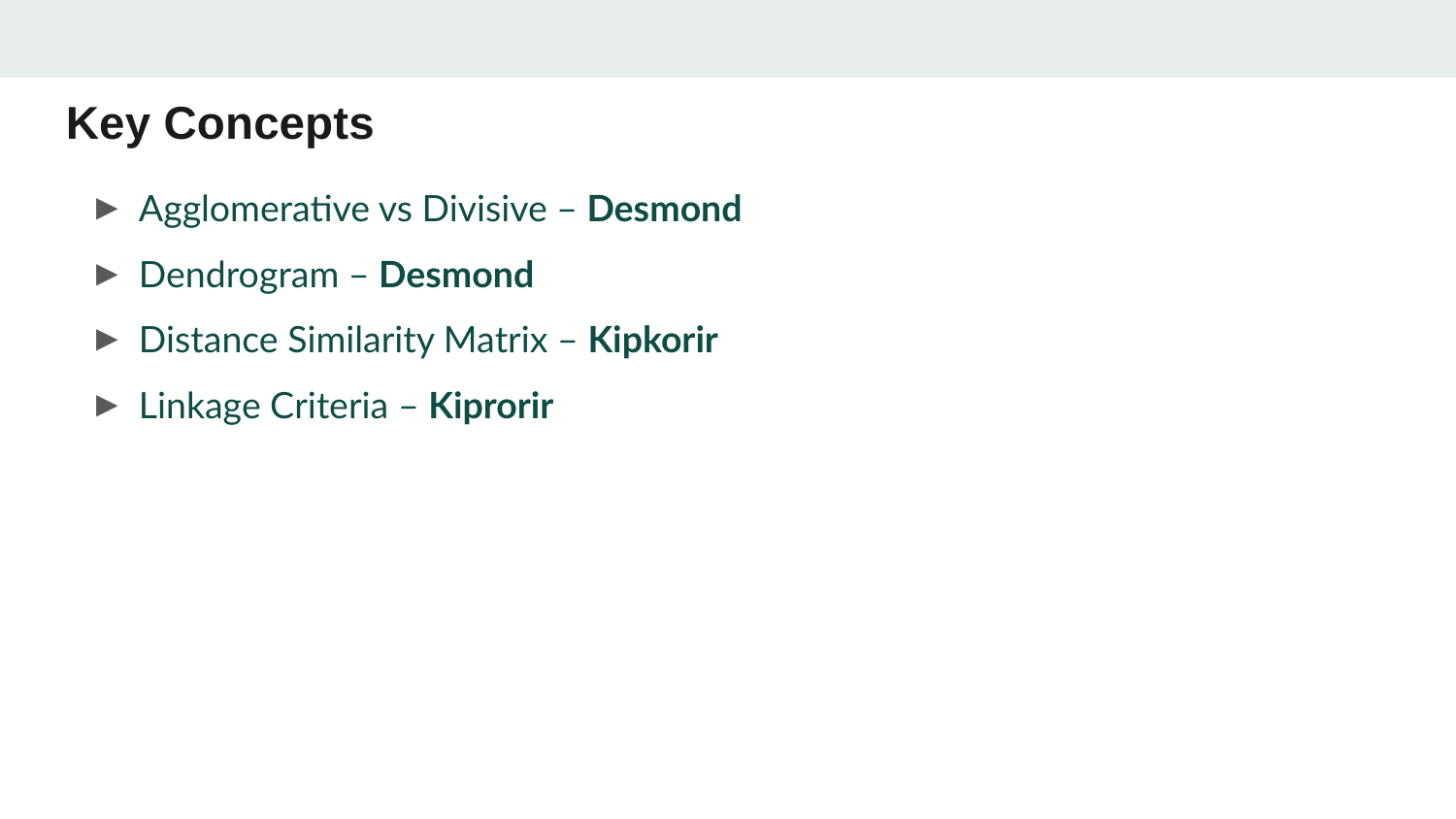

# Key Concepts
Agglomerative vs Divisive – Desmond
Dendrogram – Desmond
Distance Similarity Matrix – Kipkorir
Linkage Criteria – Kiprorir